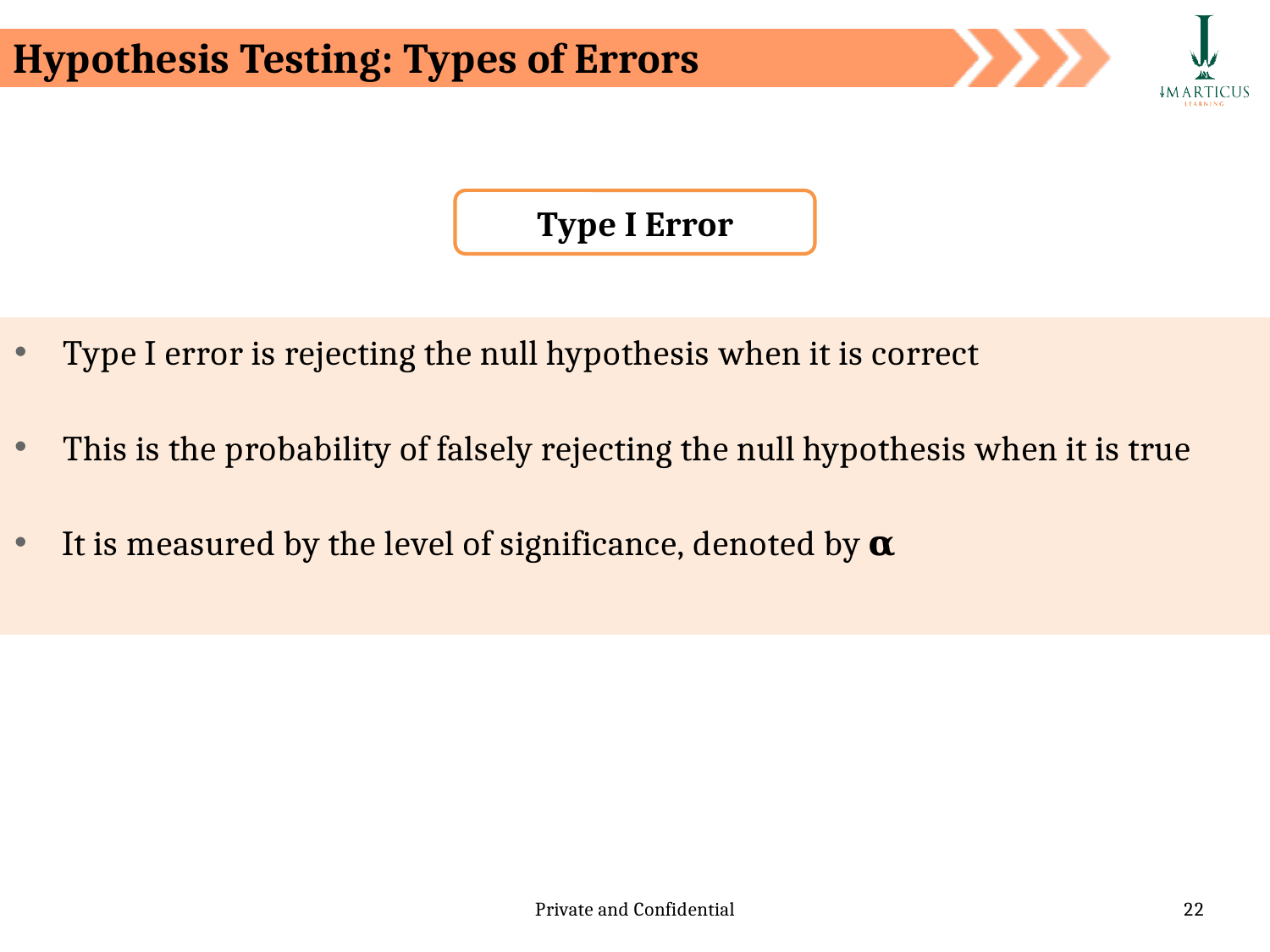

# Hypothesis Testing: Types of Errors
Type I Error
Type I error is rejecting the null hypothesis when it is correct
This is the probability of falsely rejecting the null hypothesis when it is true
It is measured by the level of significance, denoted by 𝛂